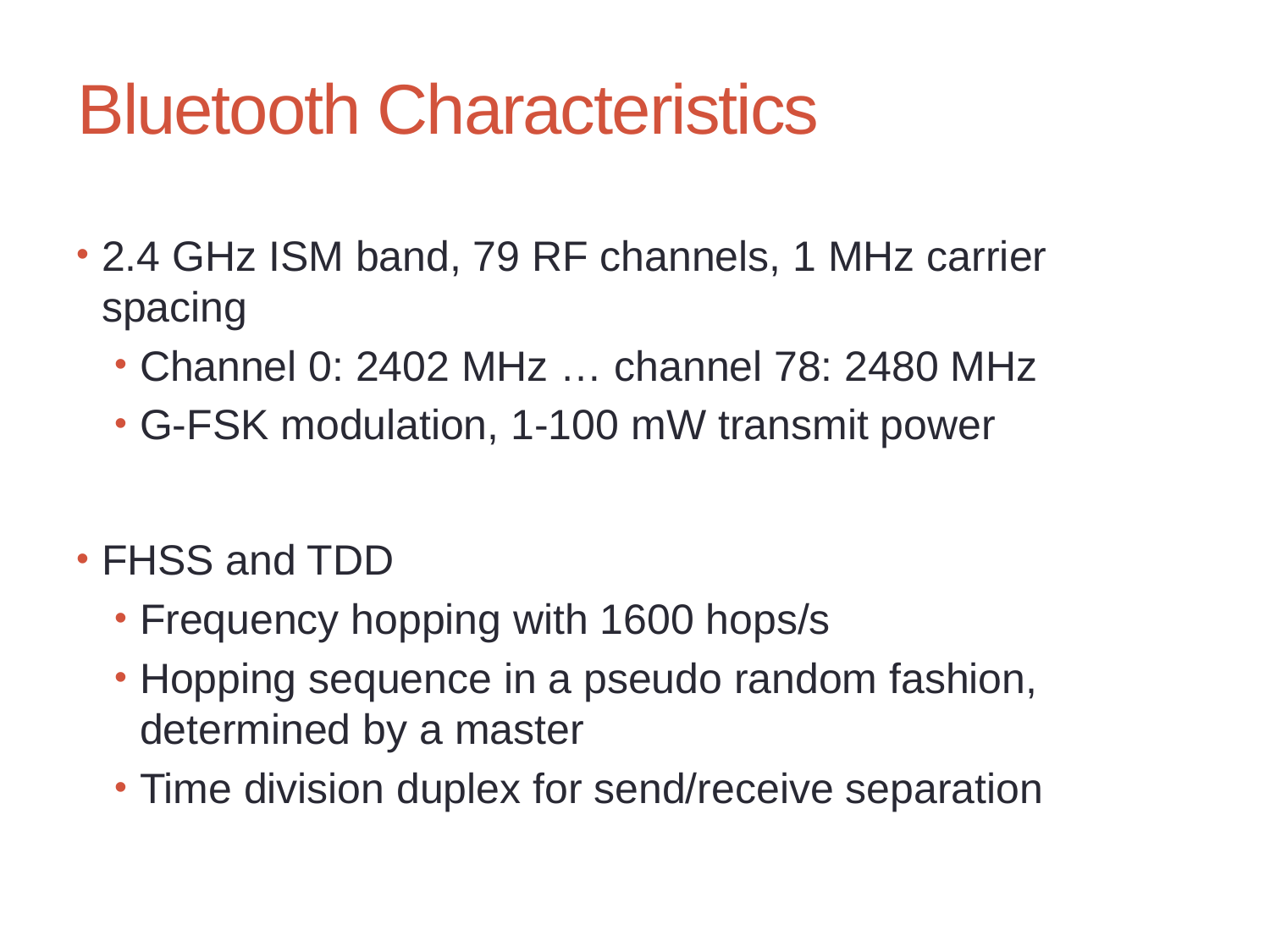

# Bluetooth Characteristics
2.4 GHz ISM band, 79 RF channels, 1 MHz carrier spacing
Channel 0: 2402 MHz … channel 78: 2480 MHz
G-FSK modulation, 1-100 mW transmit power

FHSS and TDD
Frequency hopping with 1600 hops/s
Hopping sequence in a pseudo random fashion, determined by a master
Time division duplex for send/receive separation